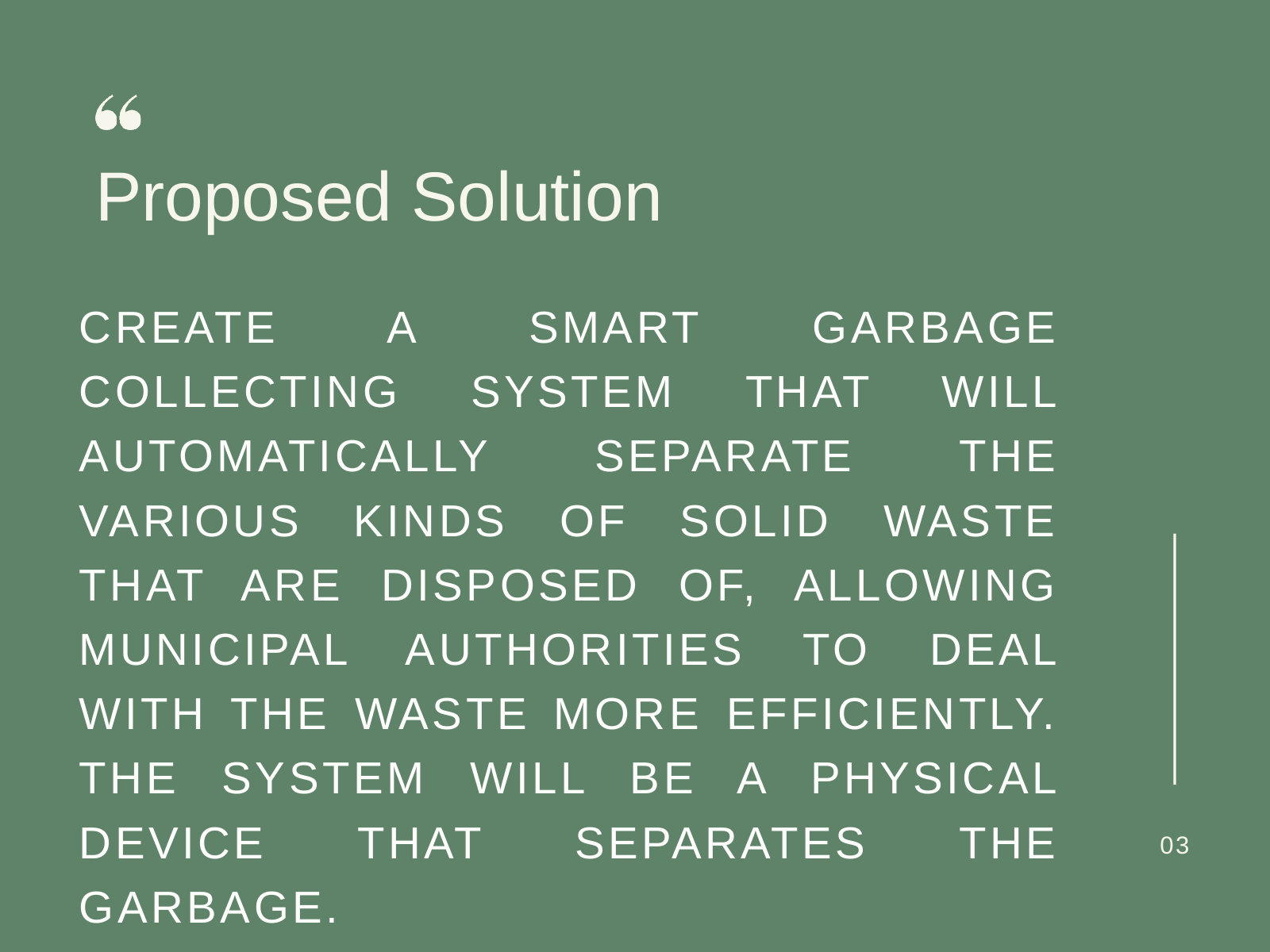

Proposed Solution

CREATE A SMART GARBAGE COLLECTING SYSTEM THAT WILL AUTOMATICALLY SEPARATE THE VARIOUS KINDS OF SOLID WASTE THAT ARE DISPOSED OF, ALLOWING MUNICIPAL AUTHORITIES TO DEAL WITH THE WASTE MORE EFFICIENTLY. THE SYSTEM WILL BE A PHYSICAL DEVICE THAT SEPARATES THE GARBAGE.

03